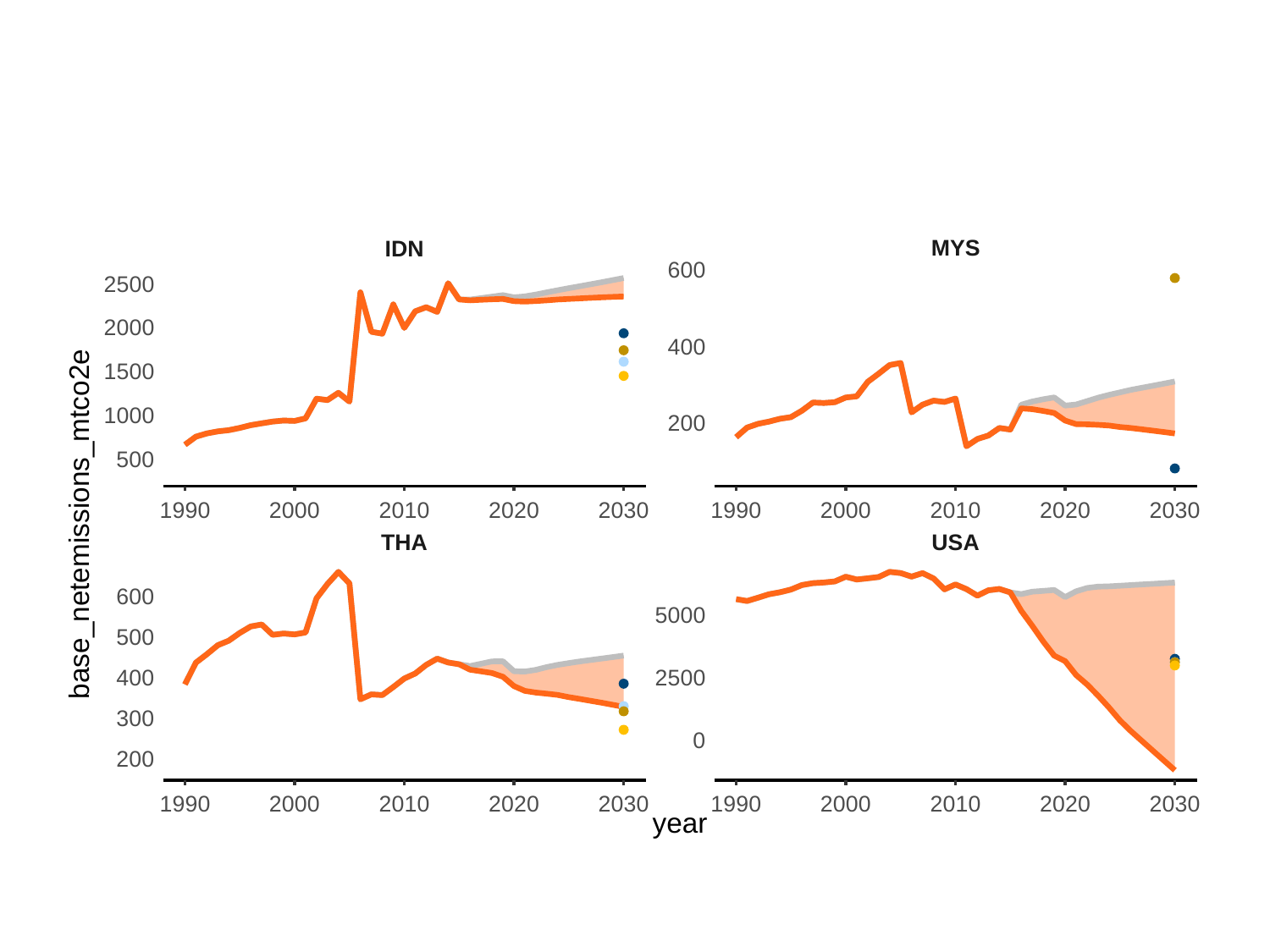

MYS
IDN
600

2500

2000

400

1500

1000
200
500

2030
2030
1990
2000
2010
2020
1990
2000
2010
2020
base_netemissions_mtco2e
USA
THA

600
5000
500

400
2500

300

0
200

2030
2030
1990
2000
2010
2020
1990
2000
2010
2020
year